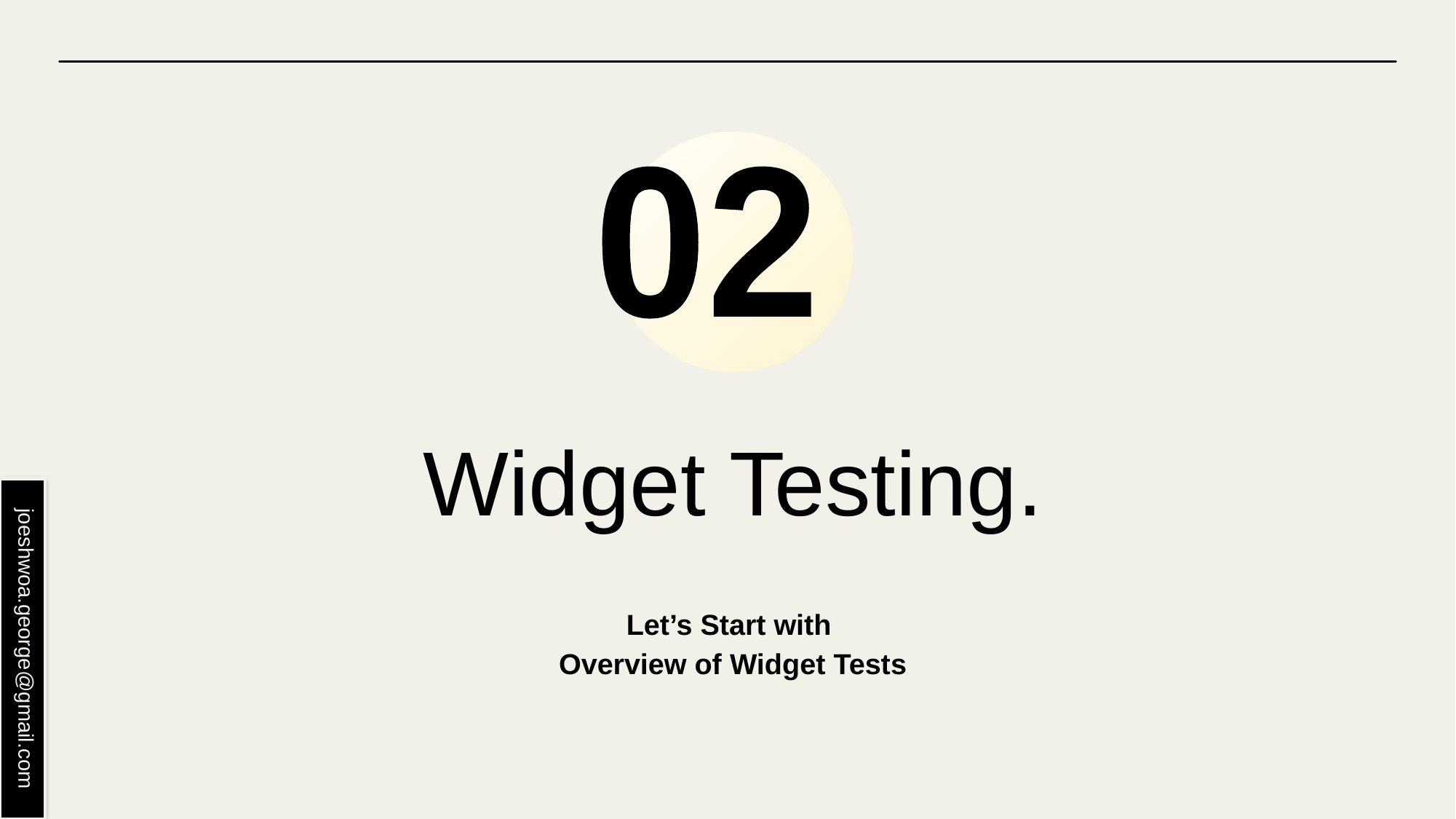

02
# Widget Testing.
Let’s Start with
Overview of Widget Tests
joeshwoa.george@gmail.com